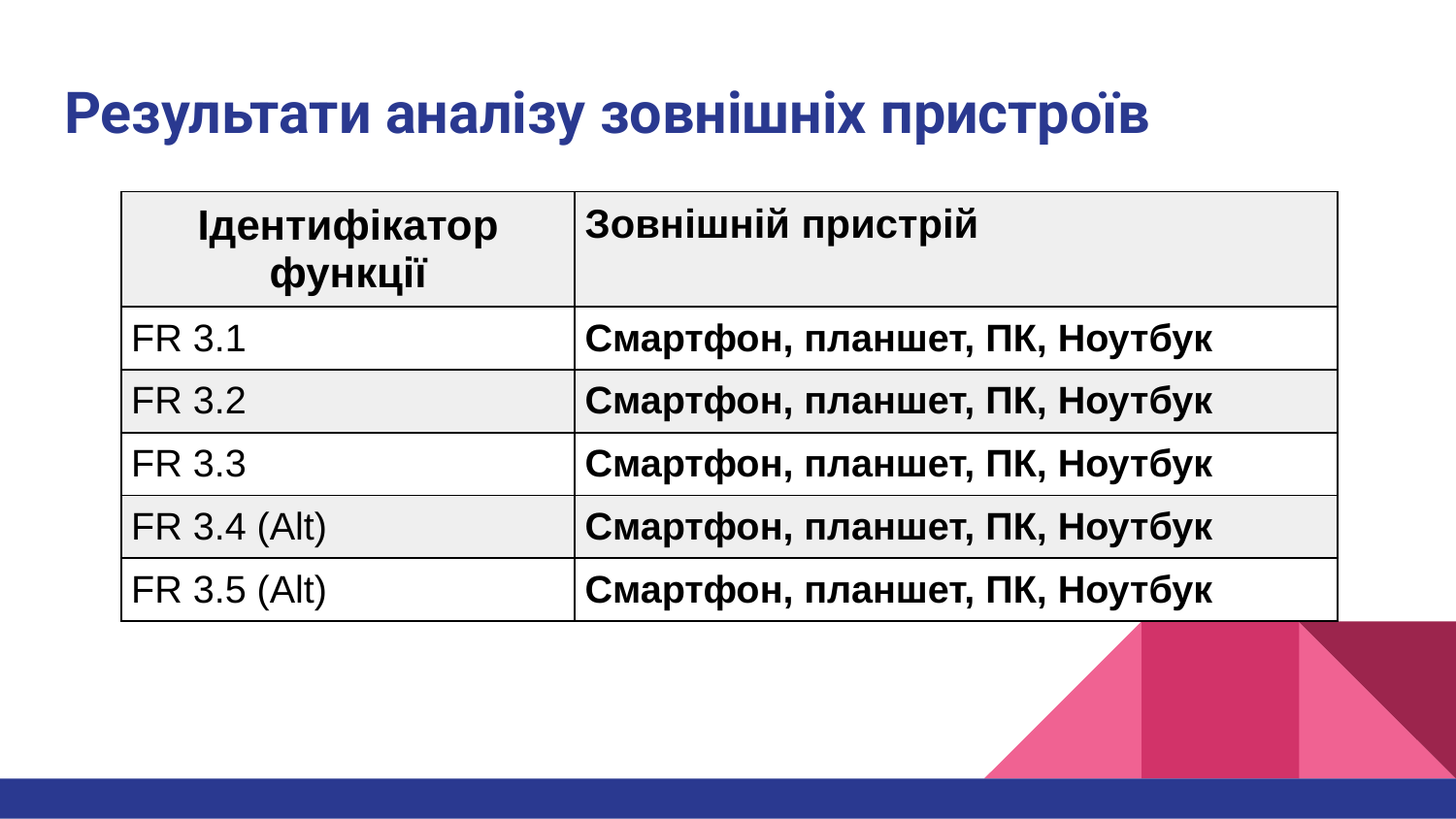

# Результати аналізу зовнішніх пристроїв

| Ідентифікатор функції | Зовнішній пристрій |
| --- | --- |
| FR 3.1 | Смартфон, планшет, ПК, Ноутбук |
| FR 3.2 | Смартфон, планшет, ПК, Ноутбук |
| FR 3.3 | Смартфон, планшет, ПК, Ноутбук |
| FR 3.4 (Alt) | Смартфон, планшет, ПК, Ноутбук |
| FR 3.5 (Alt) | Смартфон, планшет, ПК, Ноутбук |